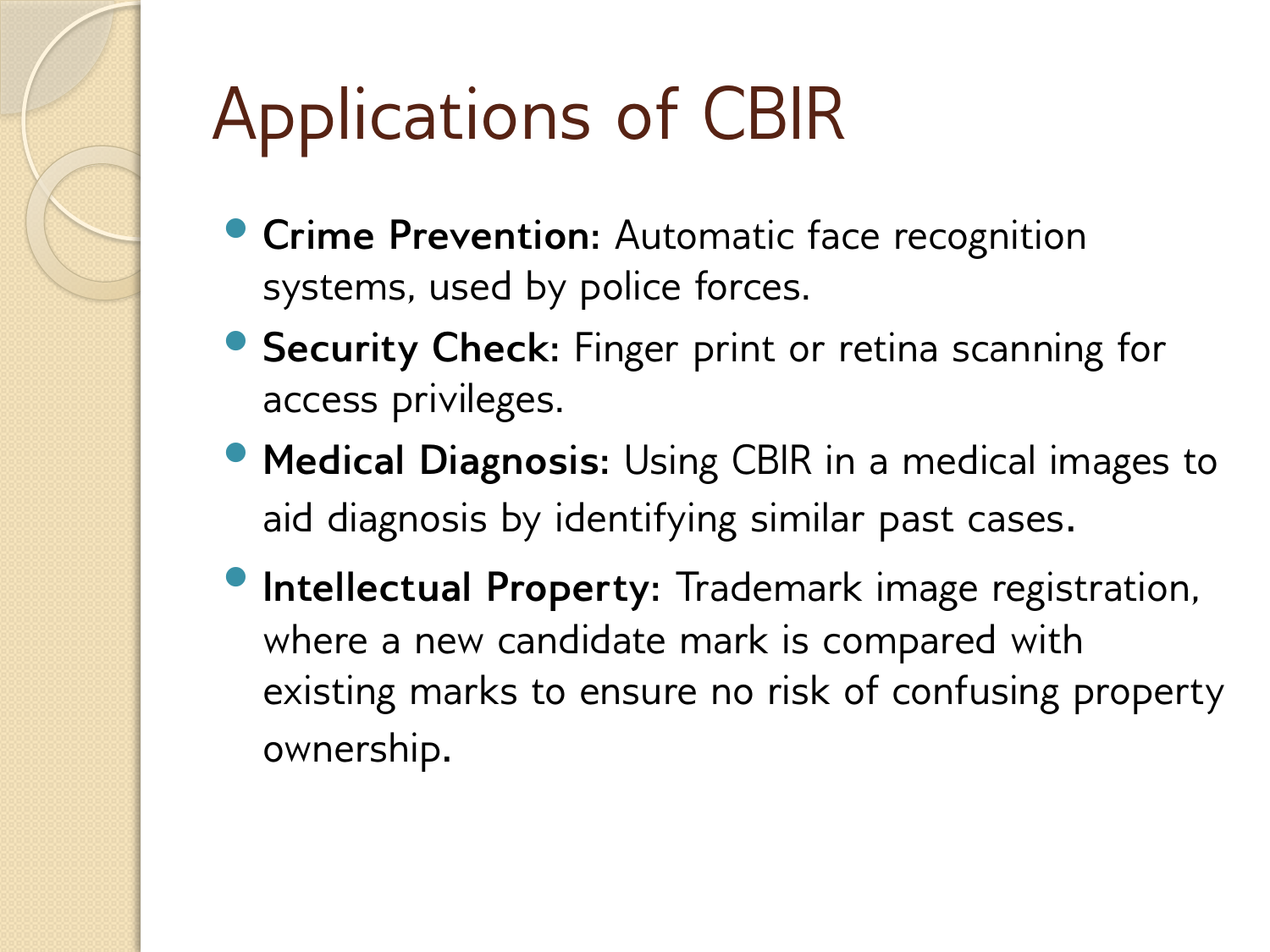

# Applications of CBIR
Crime Prevention: Automatic face recognition systems, used by police forces.
Security Check: Finger print or retina scanning for access privileges.
Medical Diagnosis: Using CBIR in a medical images to aid diagnosis by identifying similar past cases.
Intellectual Property: Trademark image registration, where a new candidate mark is compared with existing marks to ensure no risk of confusing property ownership.